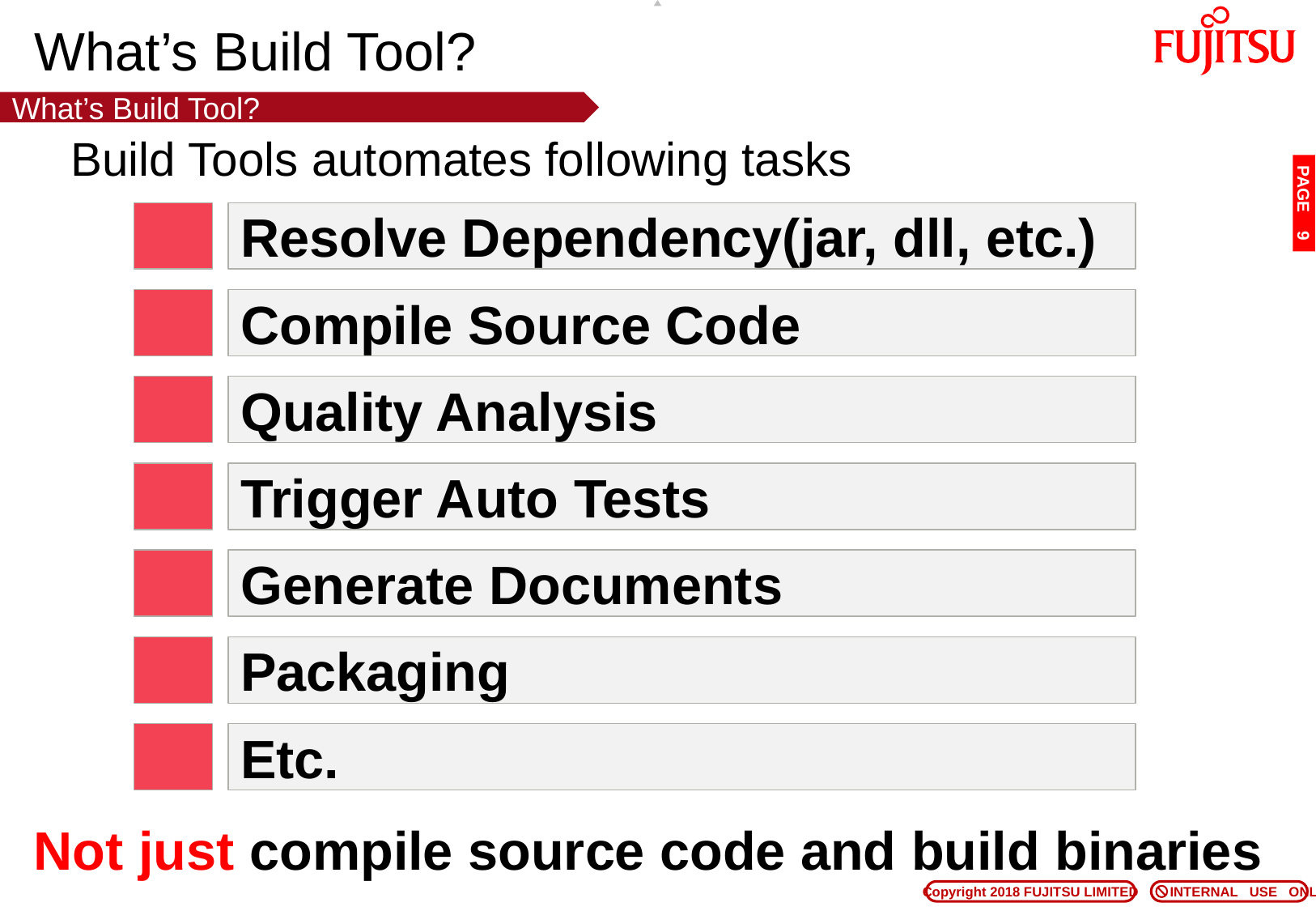

# What’s Build Tool?
What’s Build Tool?
Build Tools automates following tasks
PAGE    9

Resolve Dependency(jar, dll, etc.)

Compile Source Code

Quality Analysis

Trigger Auto Tests

Generate Documents

Packaging

Etc.
Not just compile source code and build binaries